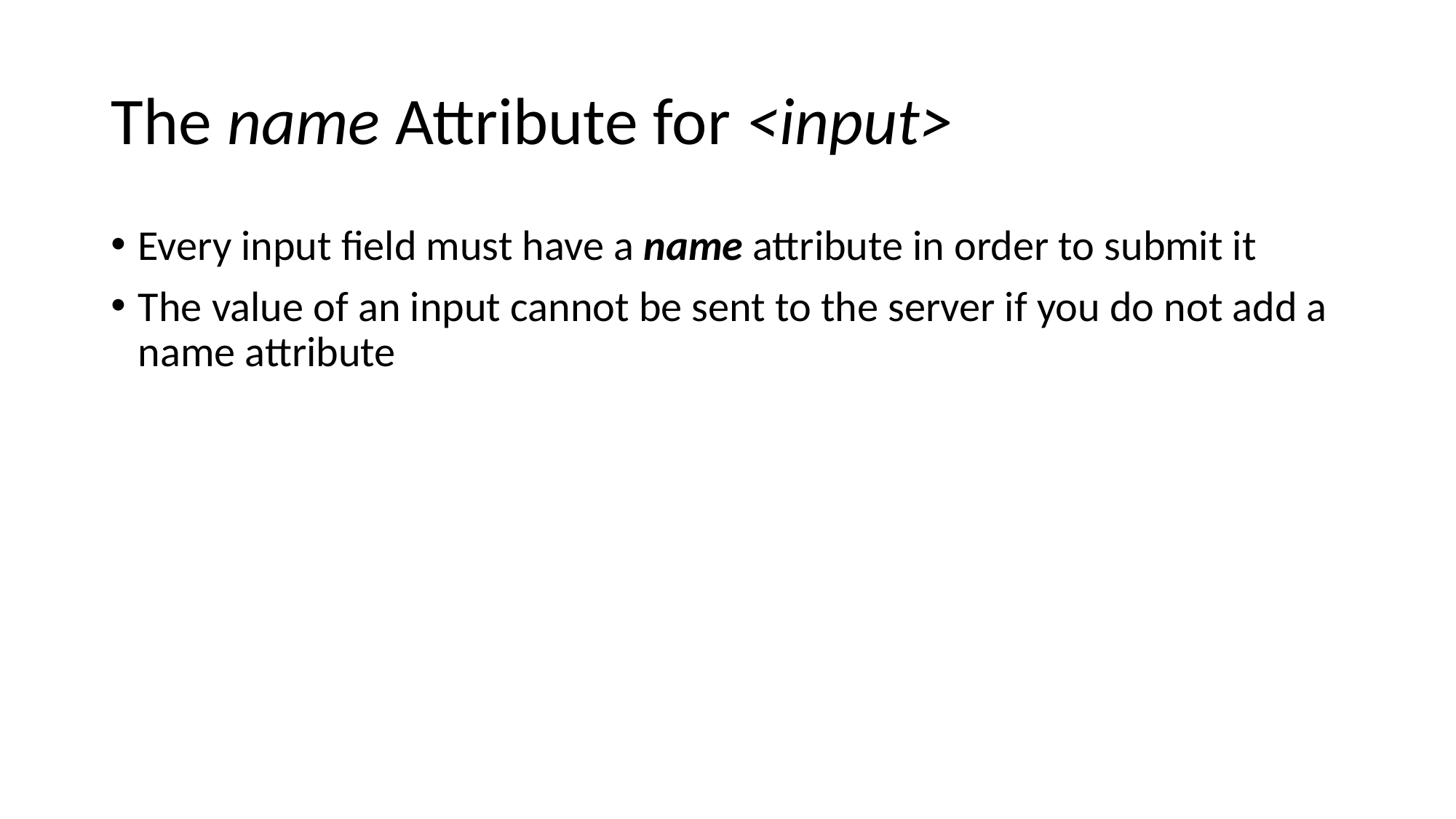

# The name Attribute for <input>
Every input field must have a name attribute in order to submit it
The value of an input cannot be sent to the server if you do not add a name attribute